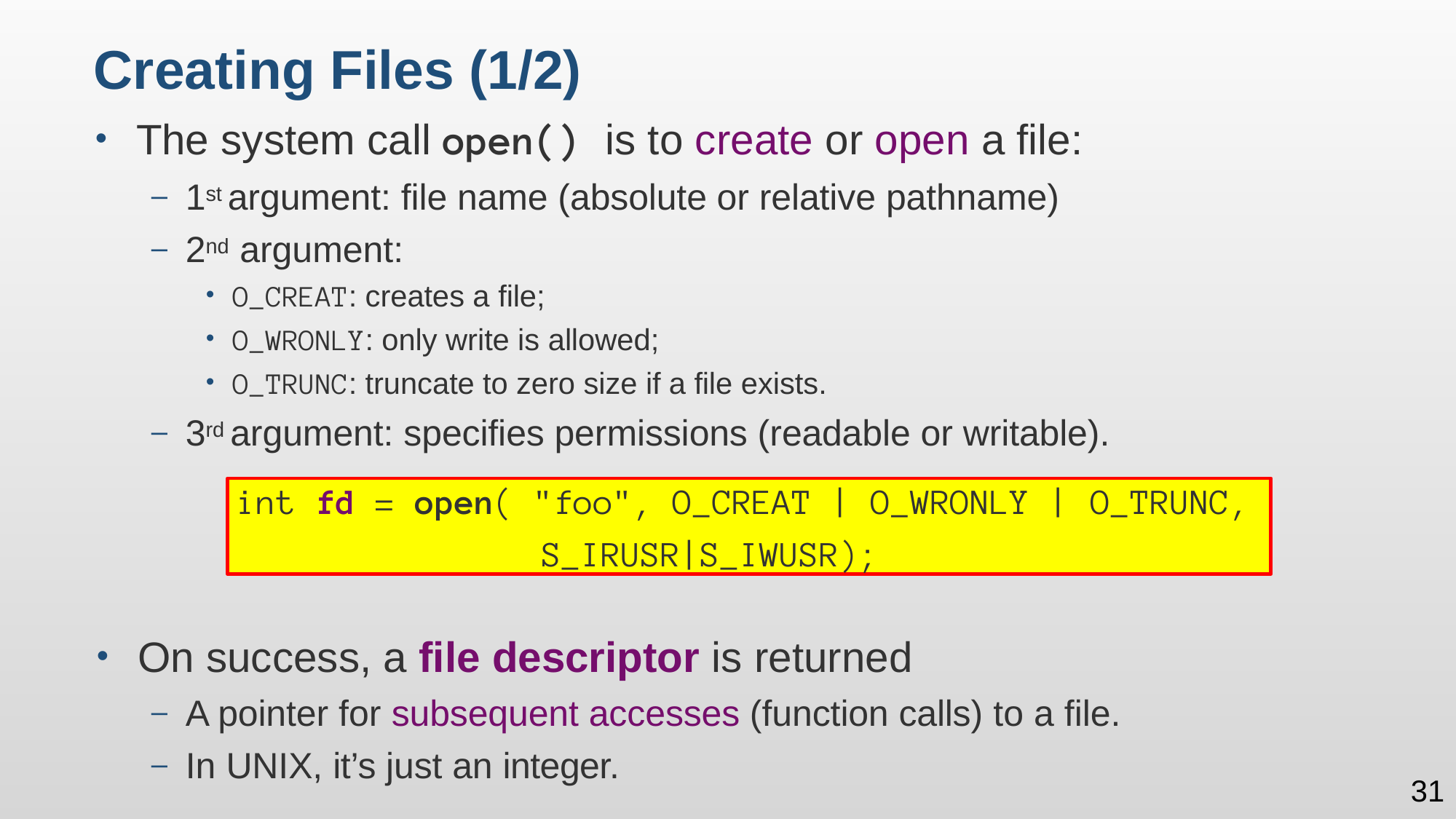

Creating Files (1/2)
The system call open() is to create or open a file:
1st argument: file name (absolute or relative pathname)
2nd argument:
O_CREAT: creates a file;
O_WRONLY: only write is allowed;
O_TRUNC: truncate to zero size if a file exists.
3rd argument: specifies permissions (readable or writable).

On success, a file descriptor is returned
A pointer for subsequent accesses (function calls) to a file.
In UNIX, it’s just an integer.

int fd = open( "foo", O_CREAT | O_WRONLY | O_TRUNC,
S_IRUSR|S_IWUSR);
31